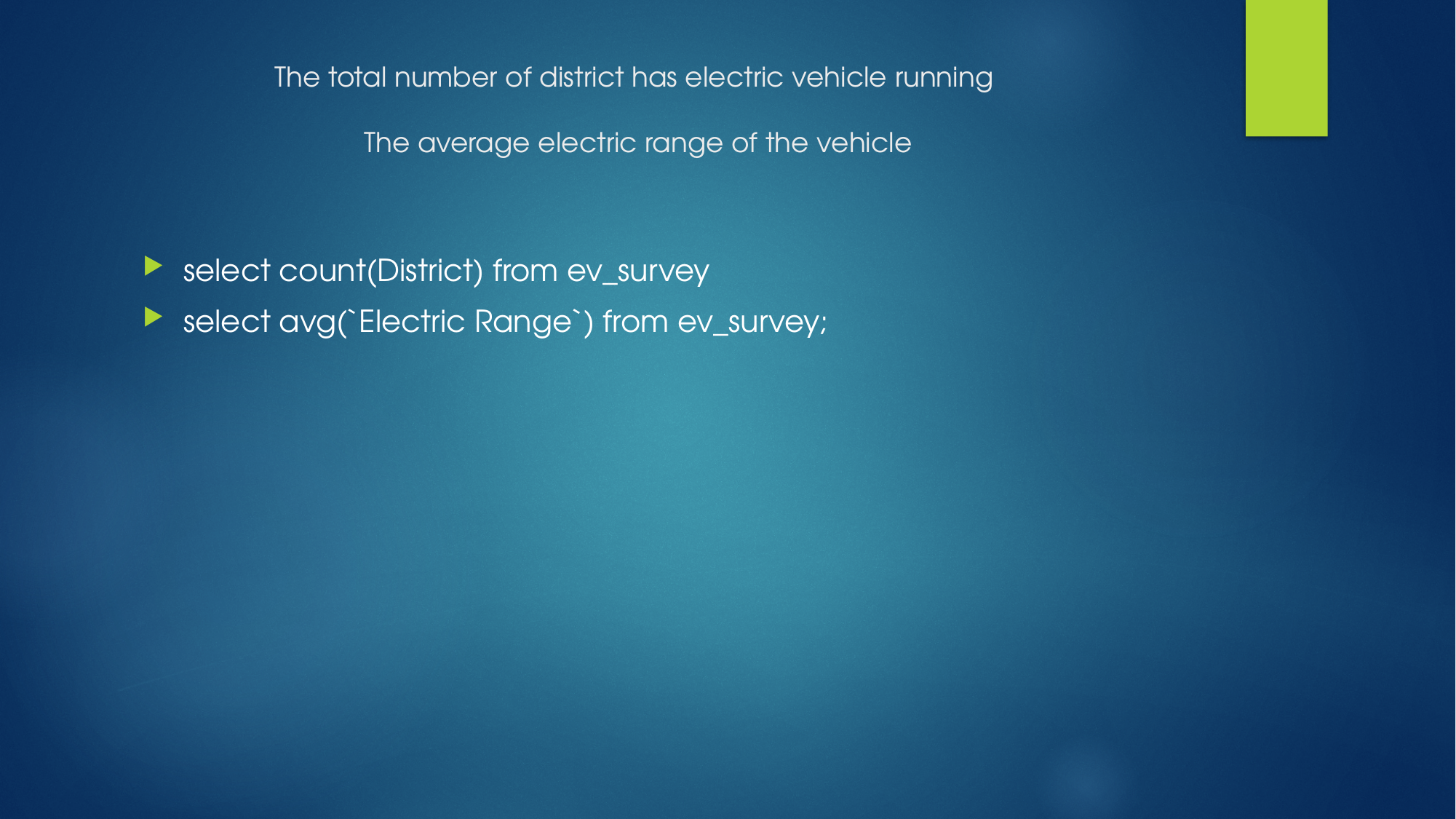

# The total number of district has electric vehicle running The average electric range of the vehicle
select count(District) from ev_survey
select avg(`Electric Range`) from ev_survey;